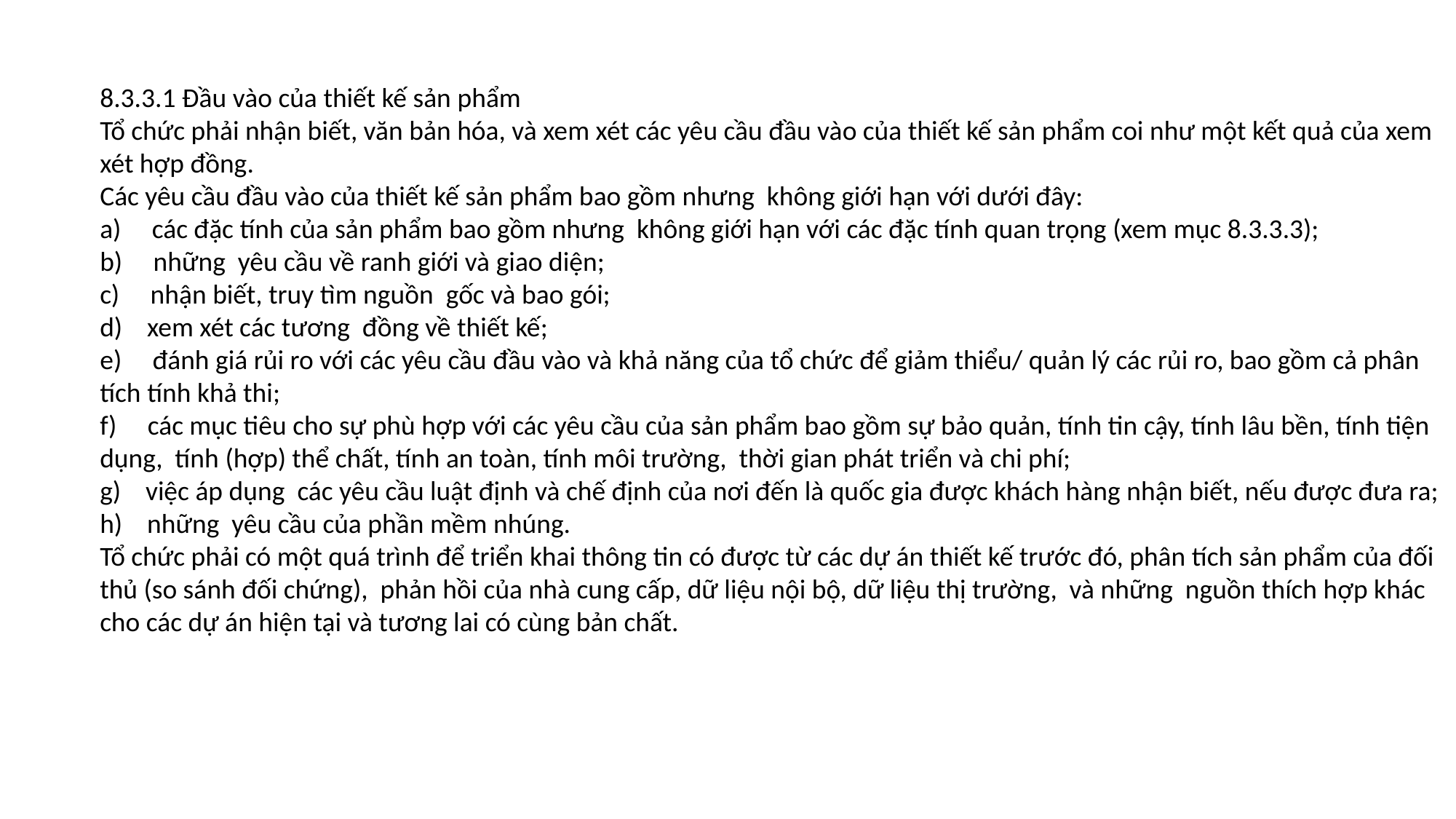

8.3.3.1 Đầu vào của thiết kế sản phẩm
Tổ chức phải nhận biết, văn bản hóa, và xem xét các yêu cầu đầu vào của thiết kế sản phẩm coi như một kết quả của xem xét hợp đồng.
Các yêu cầu đầu vào của thiết kế sản phẩm bao gồm nhưng  không giới hạn với dưới đây:
a)     các đặc tính của sản phẩm bao gồm nhưng  không giới hạn với các đặc tính quan trọng (xem mục 8.3.3.3);
b)     những  yêu cầu về ranh giới và giao diện;
c)     nhận biết, truy tìm nguồn  gốc và bao gói;
d)    xem xét các tương  đồng về thiết kế;
e)     đánh giá rủi ro với các yêu cầu đầu vào và khả năng của tổ chức để giảm thiểu/ quản lý các rủi ro, bao gồm cả phân tích tính khả thi;
f)     các mục tiêu cho sự phù hợp với các yêu cầu của sản phẩm bao gồm sự bảo quản, tính tin cậy, tính lâu bền, tính tiện dụng,  tính (hợp) thể chất, tính an toàn, tính môi trường,  thời gian phát triển và chi phí;
g)    việc áp dụng  các yêu cầu luật định và chế định của nơi đến là quốc gia được khách hàng nhận biết, nếu được đưa ra;
h)    những  yêu cầu của phần mềm nhúng.
Tổ chức phải có một quá trình để triển khai thông tin có được từ các dự án thiết kế trước đó, phân tích sản phẩm của đối thủ (so sánh đối chứng),  phản hồi của nhà cung cấp, dữ liệu nội bộ, dữ liệu thị trường,  và những  nguồn thích hợp khác cho các dự án hiện tại và tương lai có cùng bản chất.